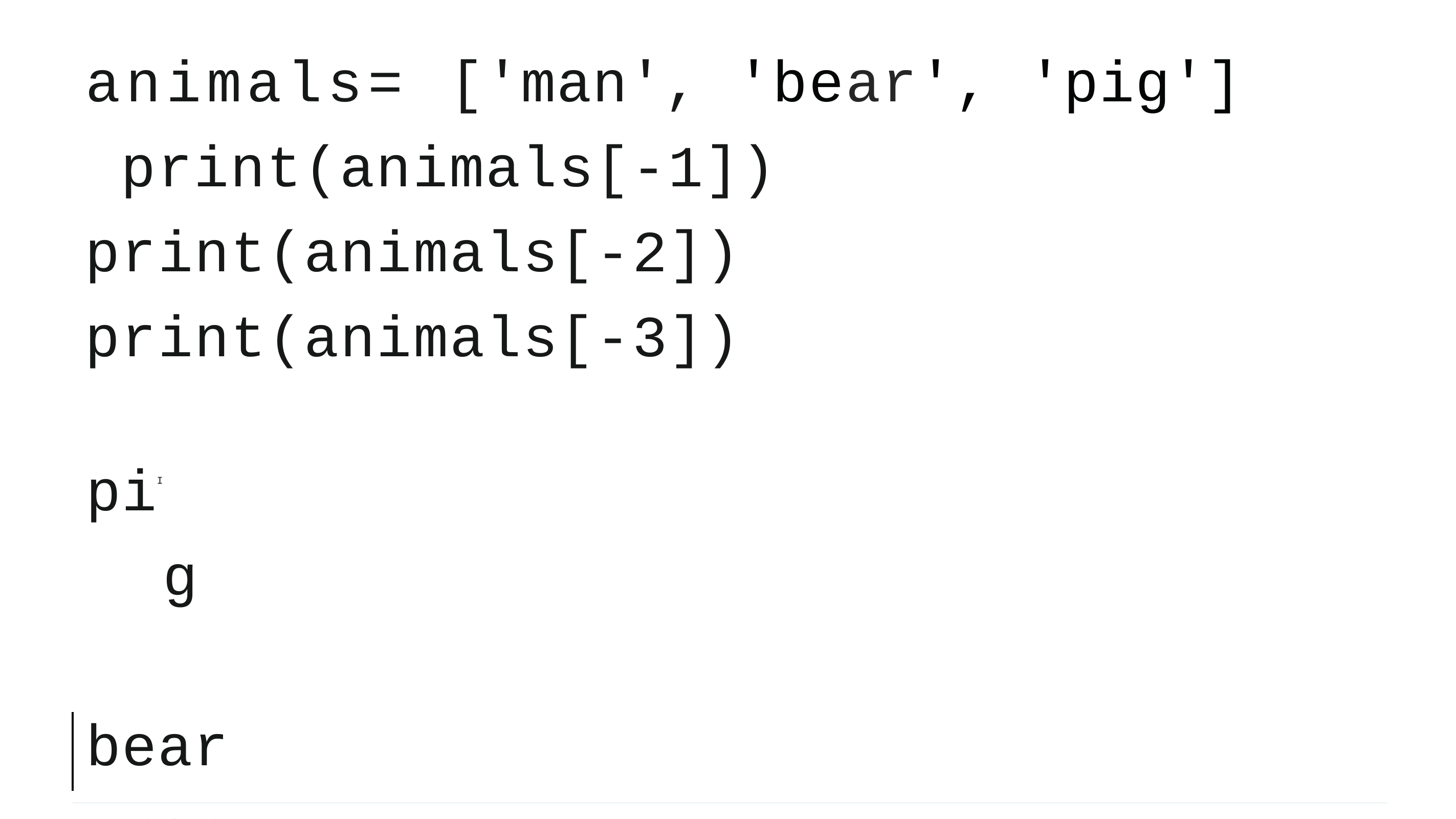

animals= ['man', 'bear', 'pig']  print(animals[-1])  print(animals[-2])  print(animals[-3])

piI	g  bear  man